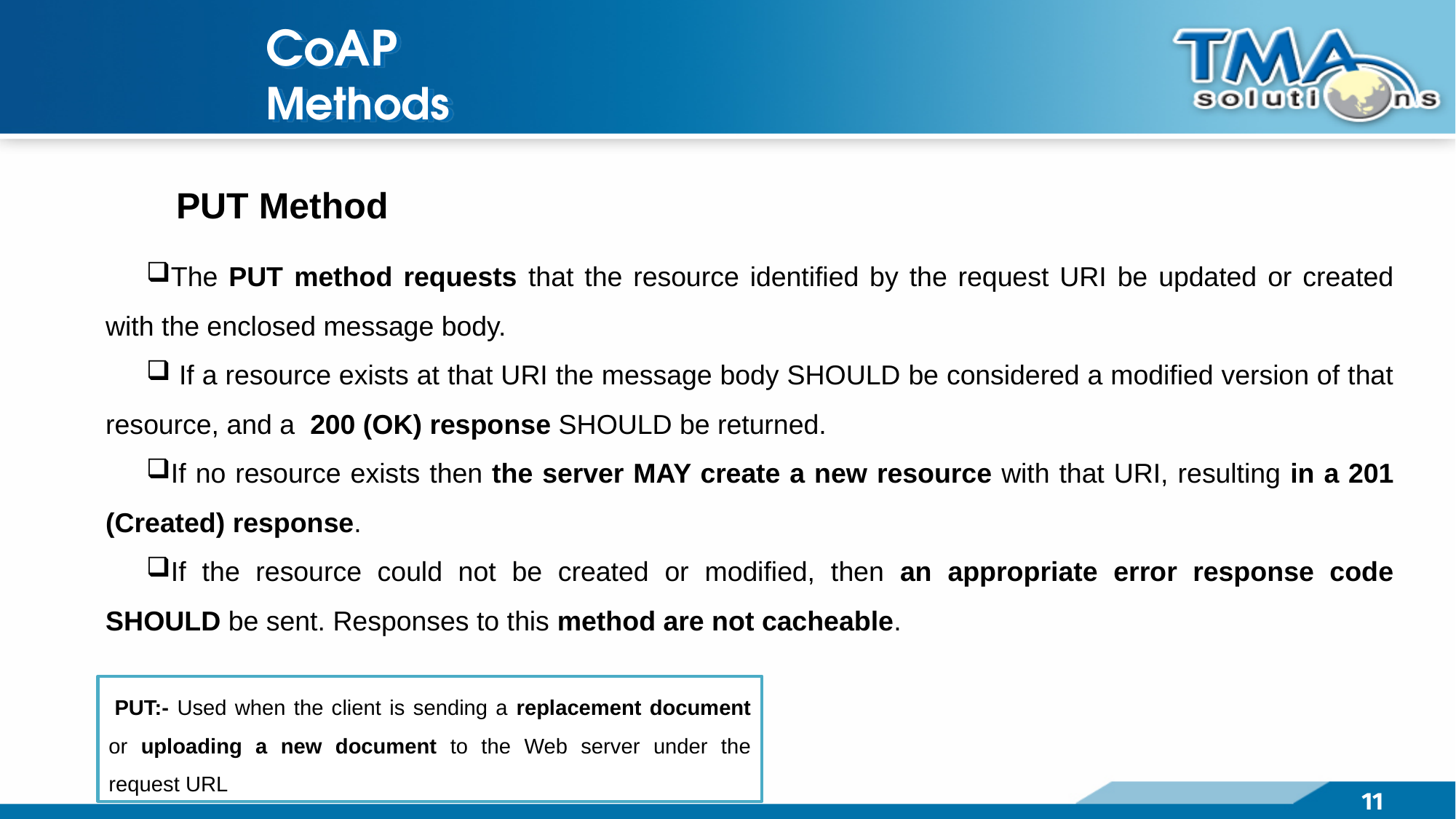

CoAP
Methods
PUT Method
The PUT method requests that the resource identified by the request URI be updated or created with the enclosed message body.
 If a resource exists at that URI the message body SHOULD be considered a modified version of that resource, and a  200 (OK) response SHOULD be returned.
If no resource exists then the server MAY create a new resource with that URI, resulting in a 201 (Created) response.
If the resource could not be created or modified, then an appropriate error response code SHOULD be sent. Responses to this method are not cacheable.
 PUT:- Used when the client is sending a replacement document or uploading a new document to the Web server under the request URL